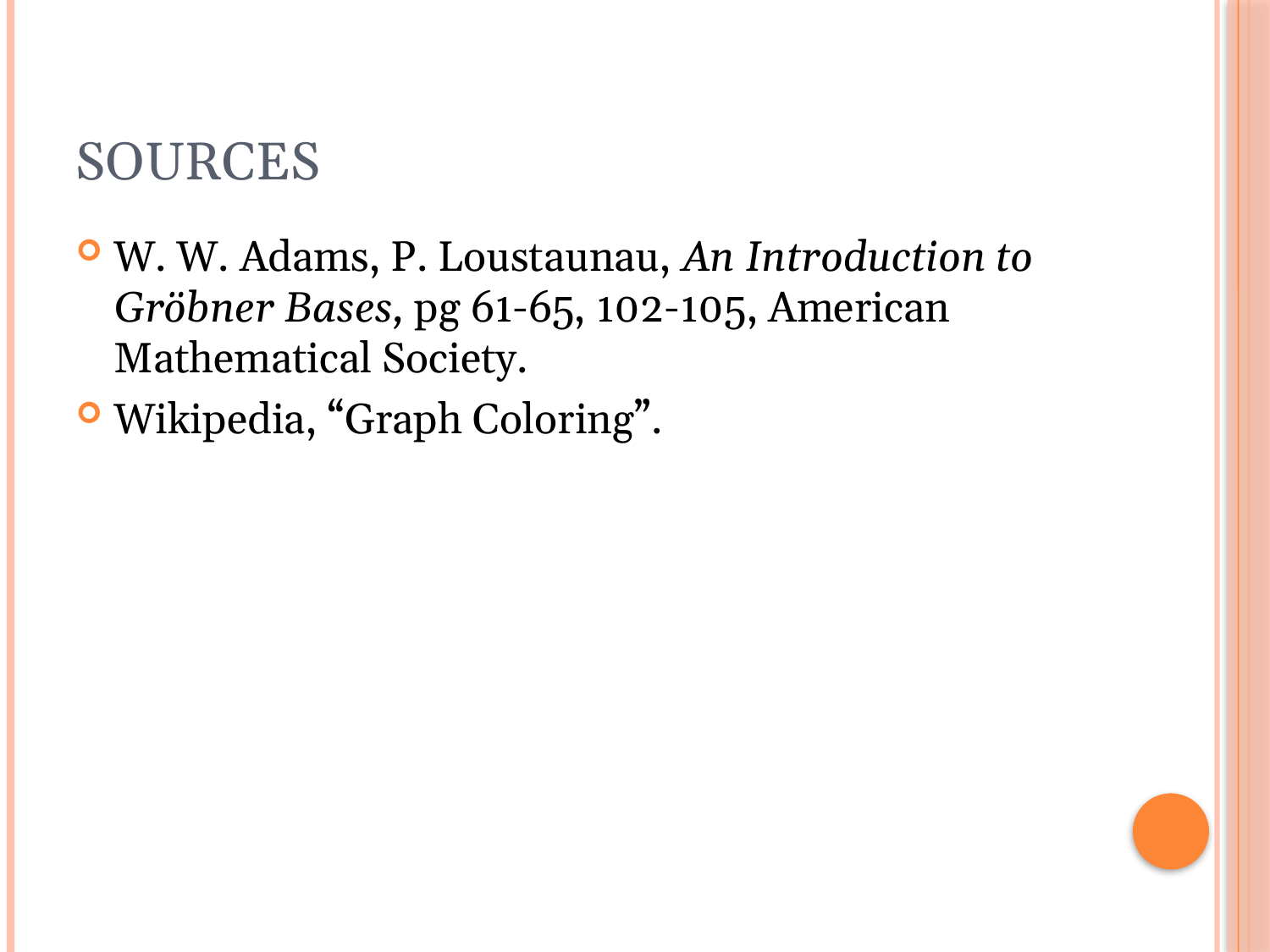

# Sources
W. W. Adams, P. Loustaunau, An Introduction to Gröbner Bases, pg 61-65, 102-105, American Mathematical Society.
Wikipedia, “Graph Coloring”.